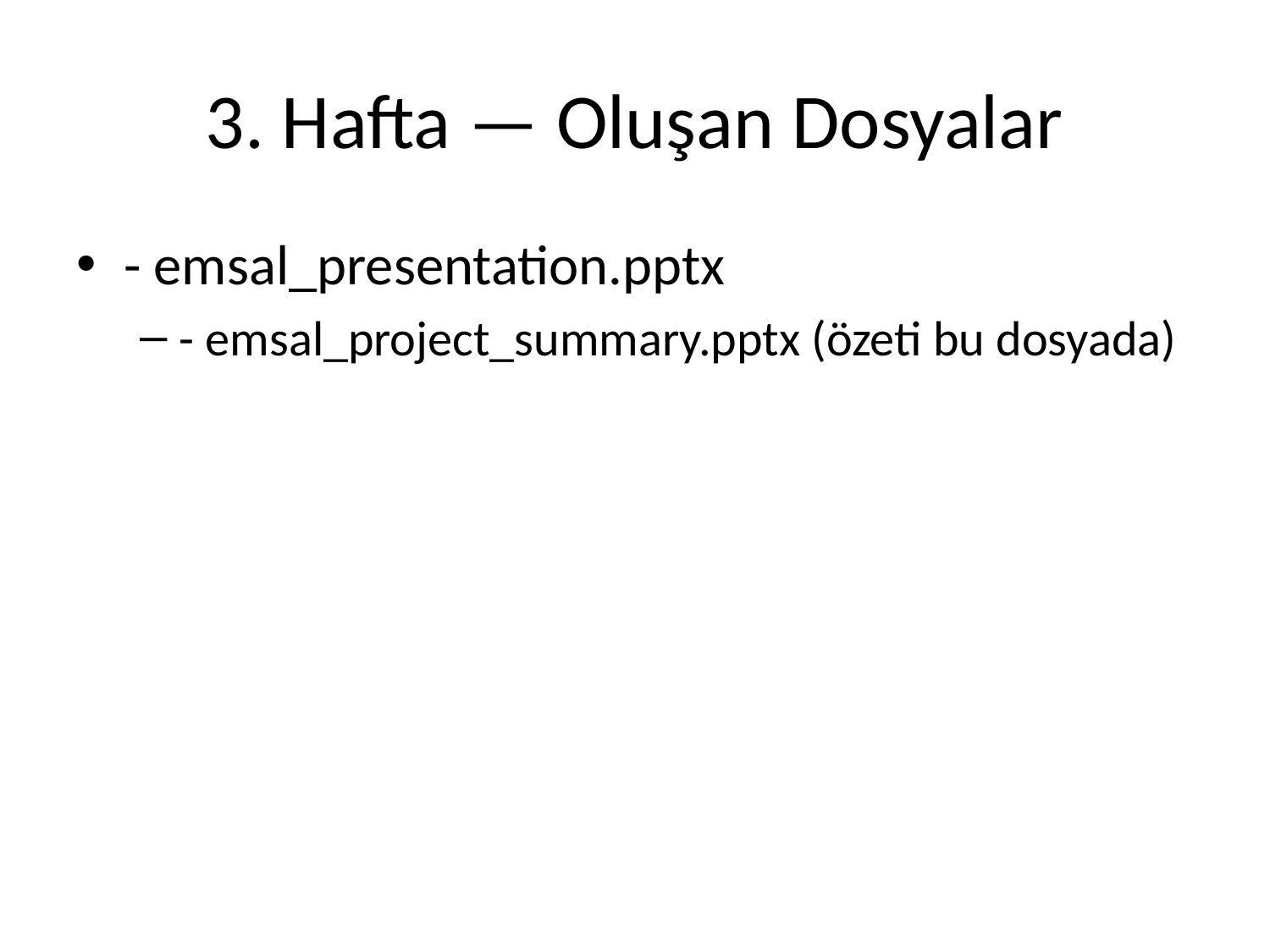

# 3. Hafta — Oluşan Dosyalar
- emsal_presentation.pptx
- emsal_project_summary.pptx (özeti bu dosyada)